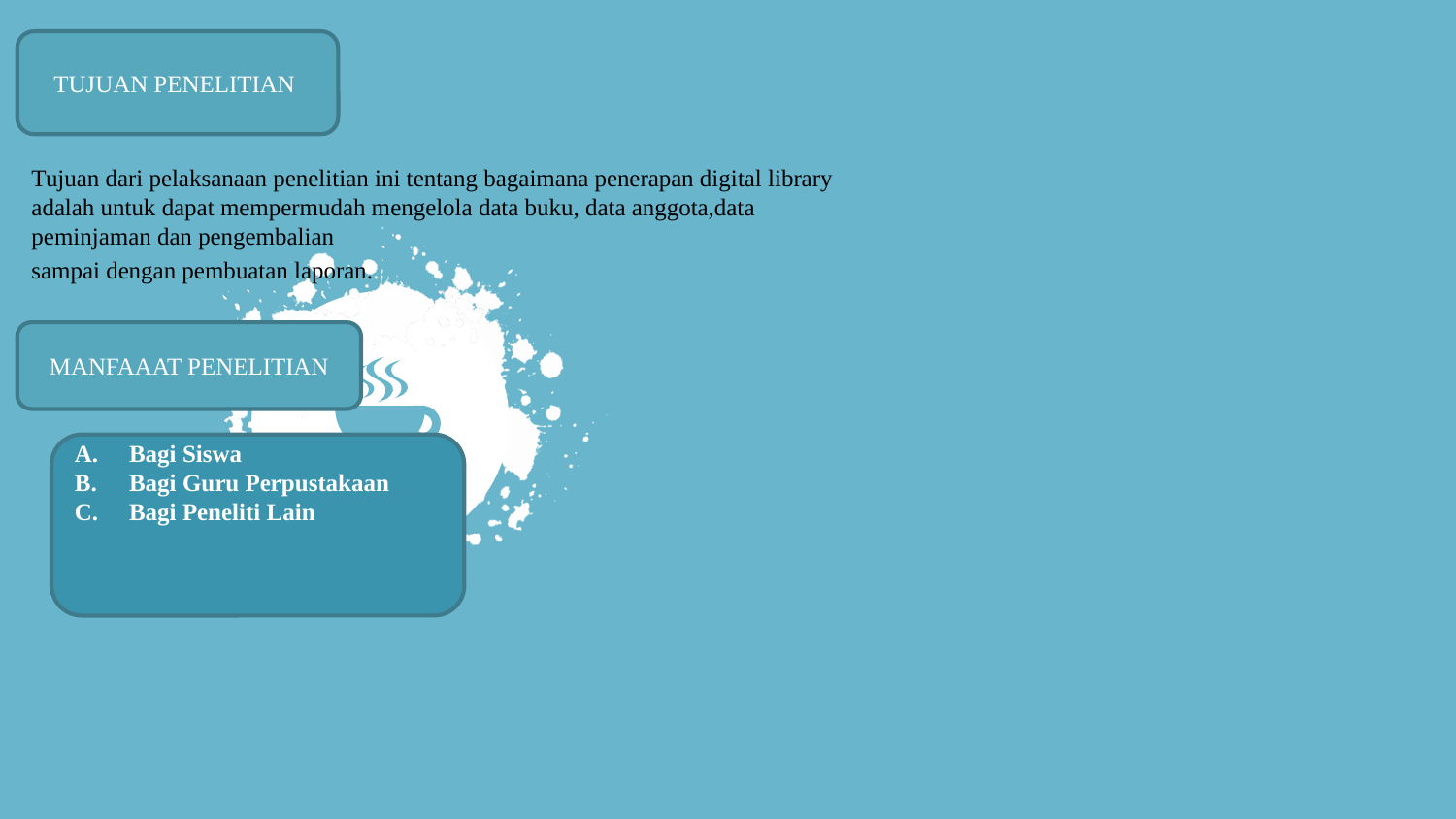

TUJUAN PENELITIAN

Tujuan dari pelaksanaan penelitian ini tentang bagaimana penerapan digital library adalah untuk dapat mempermudah mengelola data buku, data anggota,data peminjaman dan pengembalian
sampai dengan pembuatan laporan..
MANFAAAT PENELITIAN

Bagi Siswa
Bagi Guru Perpustakaan
Bagi Peneliti Lain